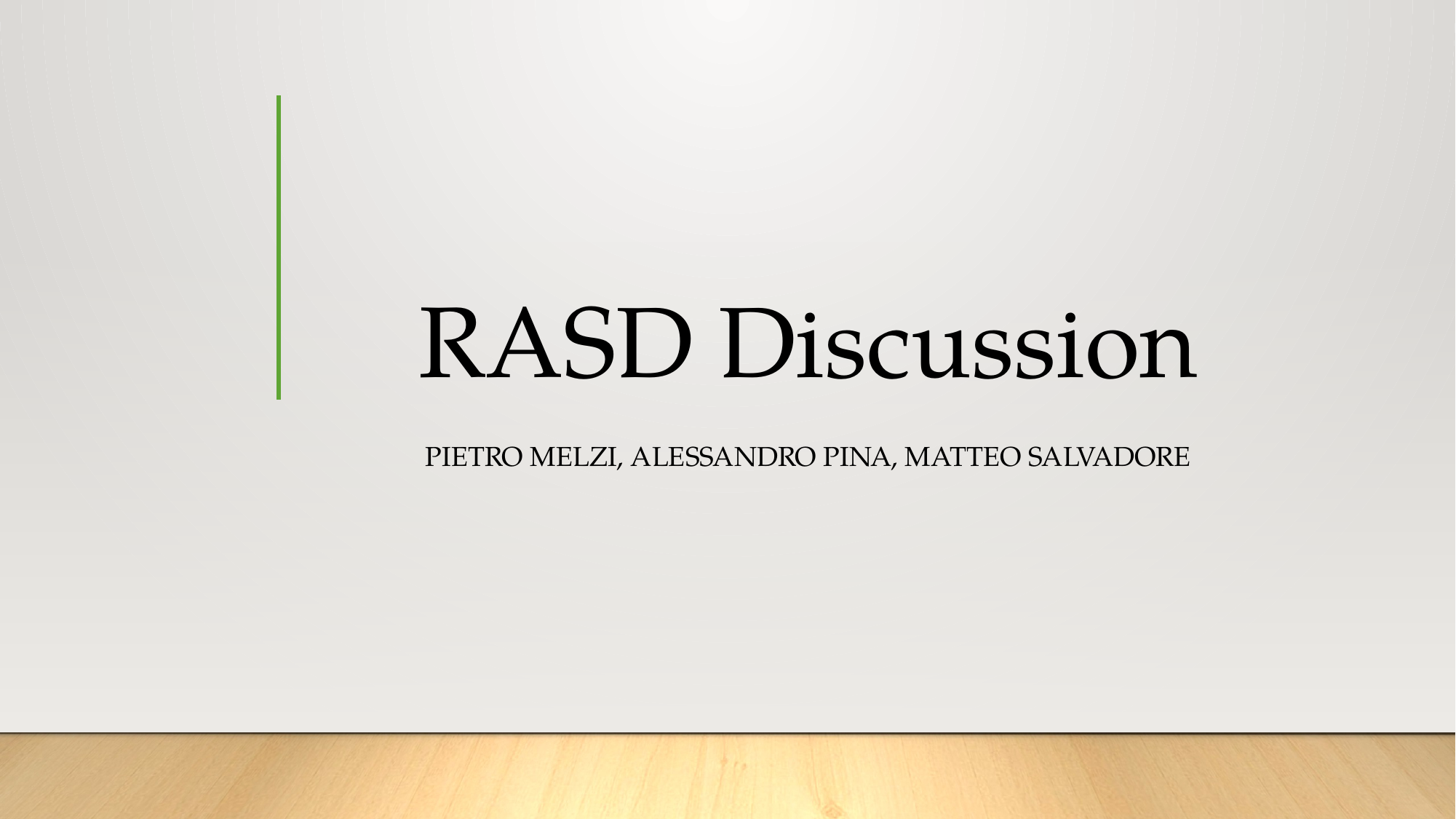

# RASD Discussion
Pietro MeLzi, Alessandro Pina, Matteo Salvadore